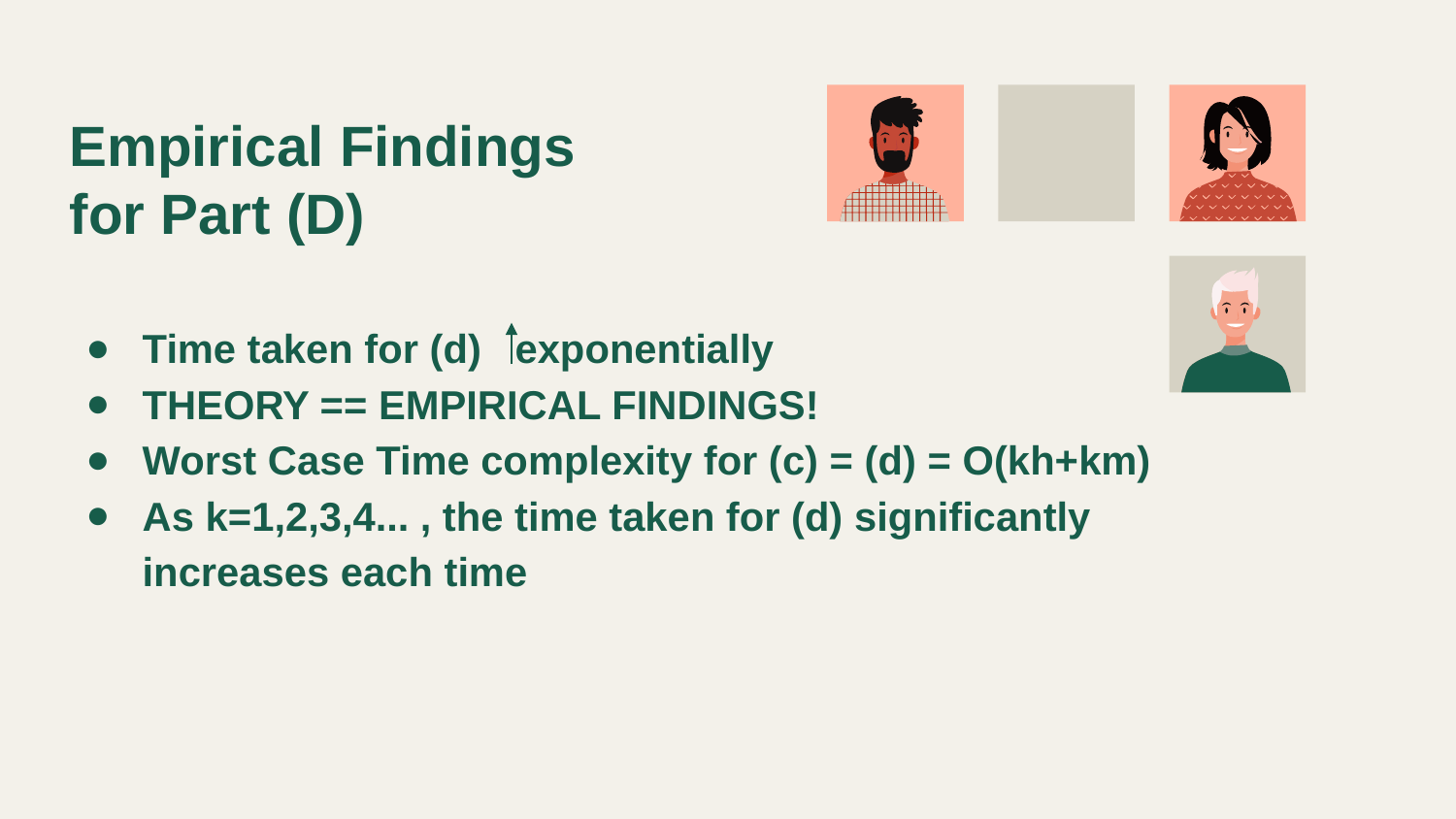

# Empirical Findings for Part (D)

Time taken for (d)   exponentially
THEORY == EMPIRICAL FINDINGS!
Worst Case Time complexity for (c) = (d) = O(kh+km)
As k=1,2,3,4... , the time taken for (d) significantly  increases each time